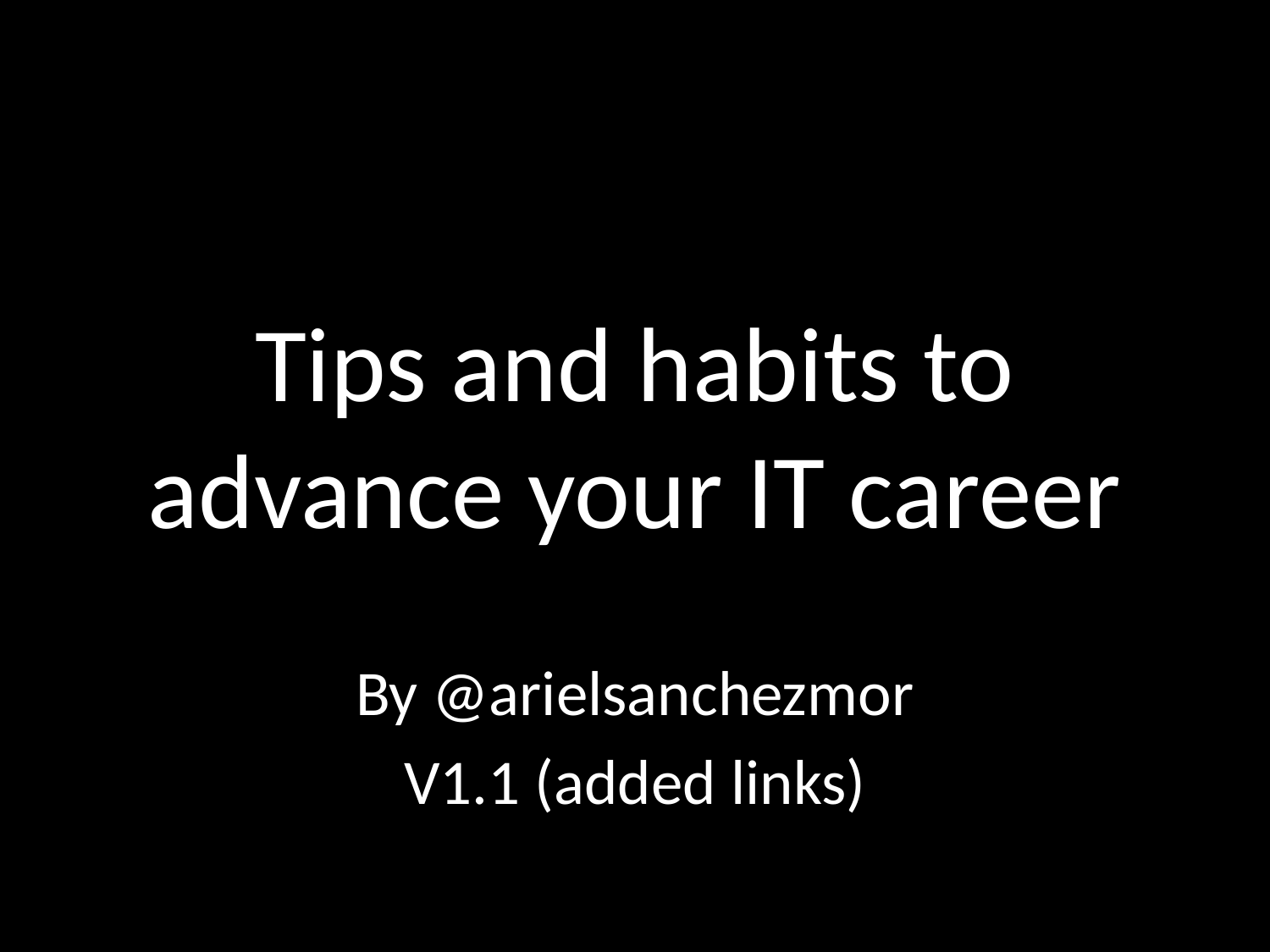

# Tips and habits to advance your IT career
By @arielsanchezmor
V1.1 (added links)